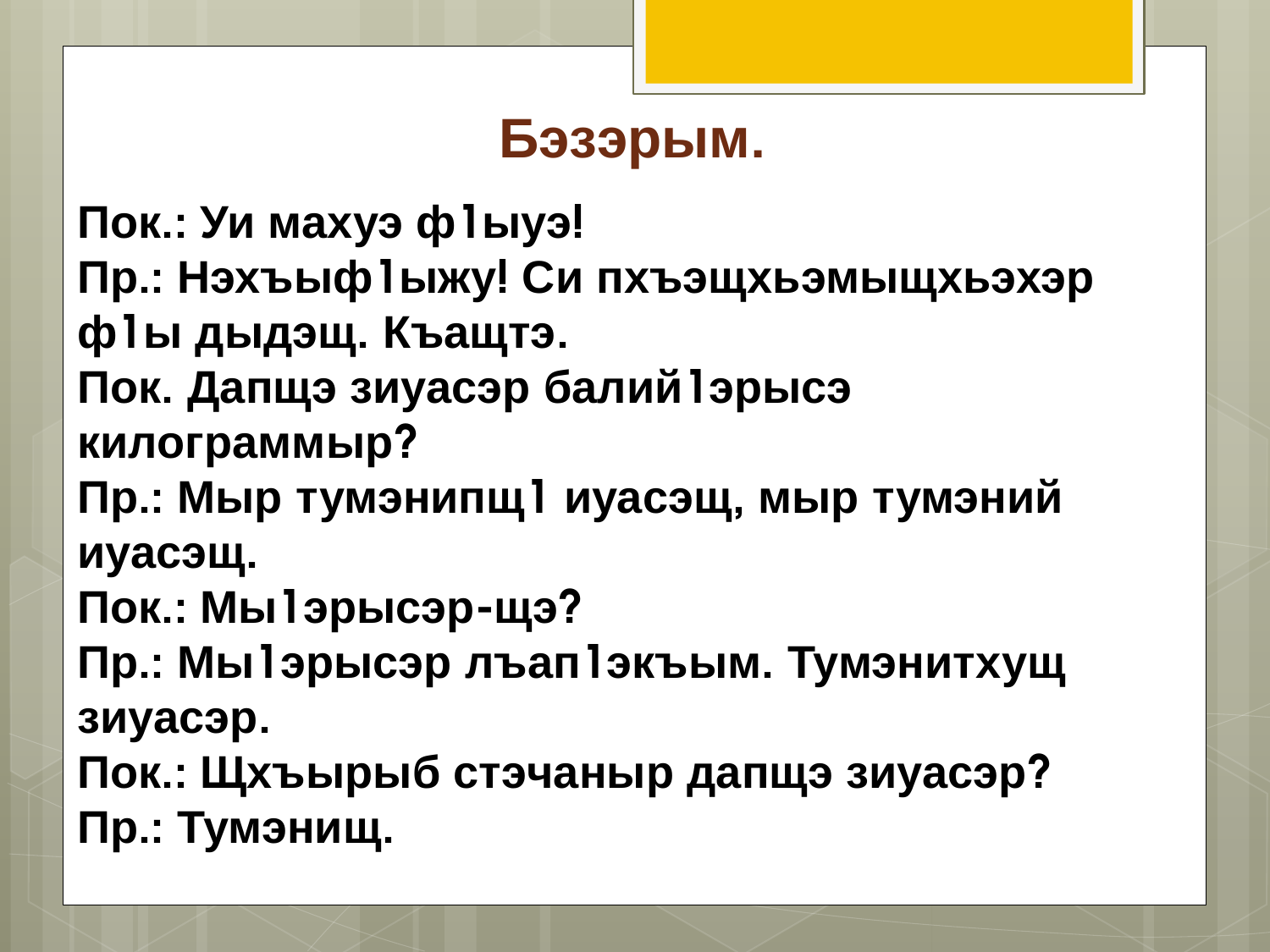

Бэзэрым.
Пок.: Уи махуэ ф1ыуэ!
Пр.: Нэхъыф1ыжу! Си пхъэщхьэмыщхьэхэр ф1ы дыдэщ. Къащтэ.
Пок. Дапщэ зиуасэр балий1эрысэ килограммыр?
Пр.: Мыр тумэнипщ1 иуасэщ, мыр тумэний иуасэщ.
Пок.: Мы1эрысэр-щэ?
Пр.: Мы1эрысэр лъап1экъым. Тумэнитхущ зиуасэр.
Пок.: Щхъырыб стэчаныр дапщэ зиуасэр?
Пр.: Тумэнищ.